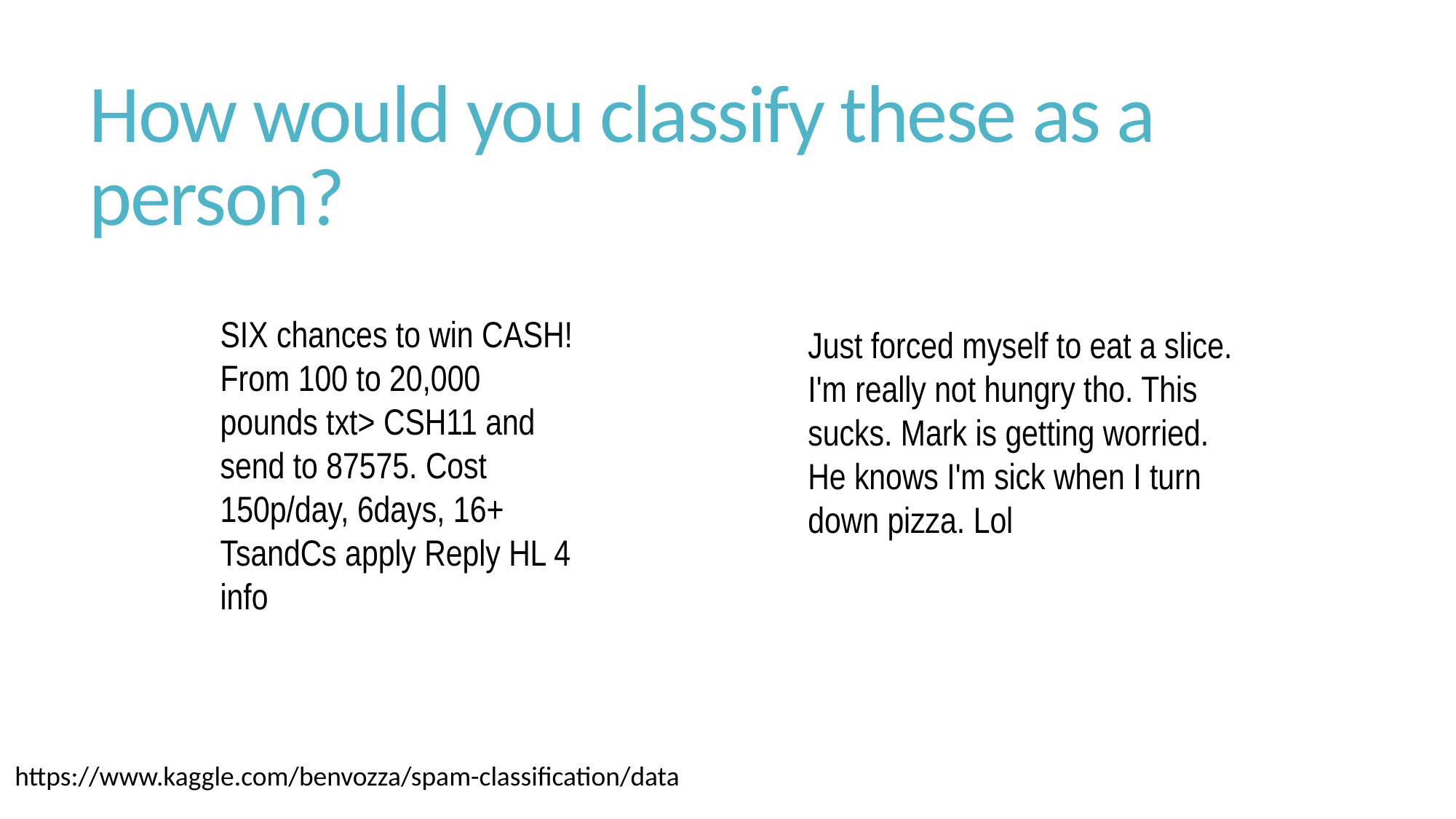

# How would you classify these as a person?
SIX chances to win CASH! From 100 to 20,000 pounds txt> CSH11 and send to 87575. Cost 150p/day, 6days, 16+ TsandCs apply Reply HL 4 info
Just forced myself to eat a slice. I'm really not hungry tho. This sucks. Mark is getting worried. He knows I'm sick when I turn down pizza. Lol

https://www.kaggle.com/benvozza/spam-classification/data